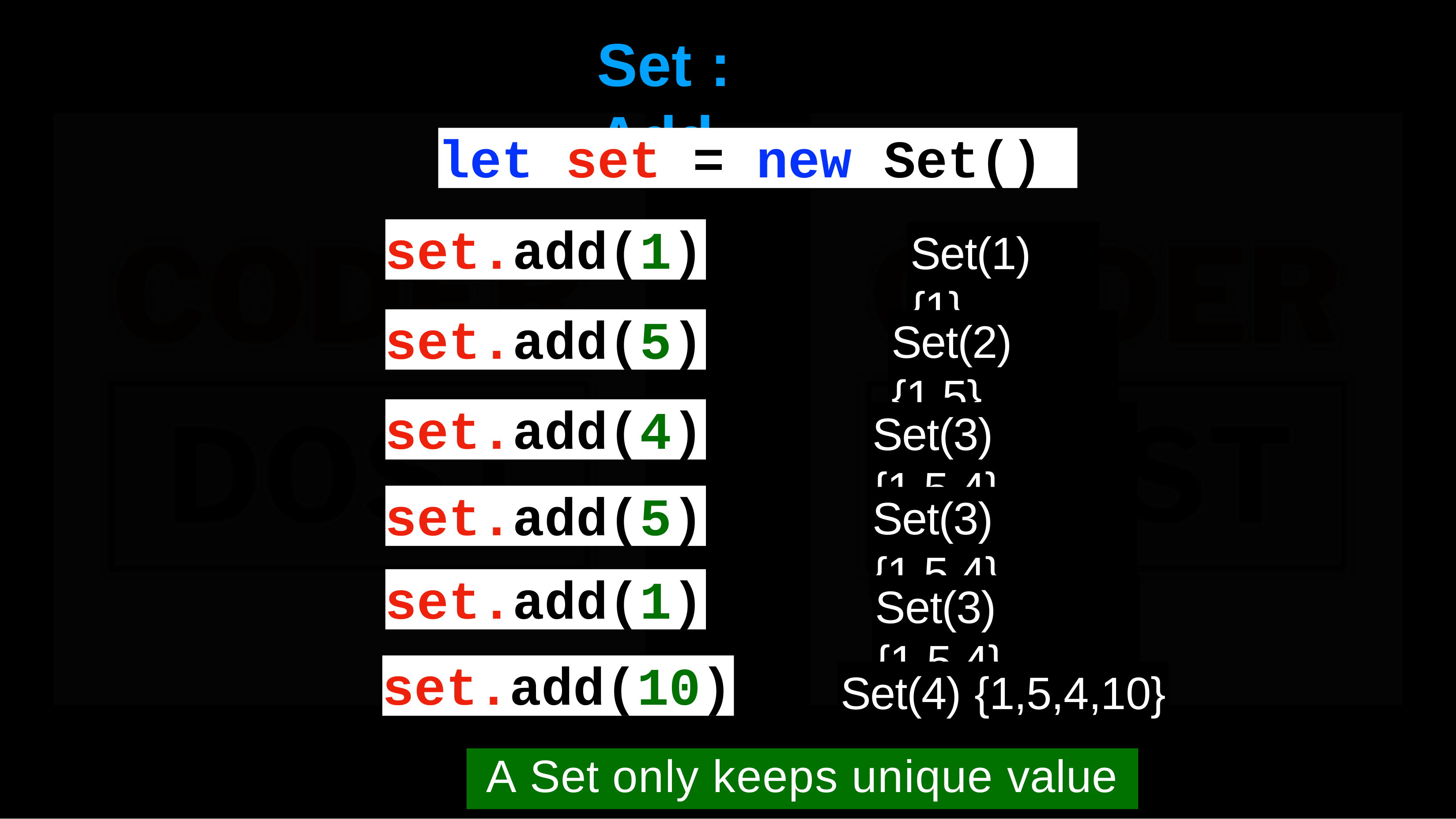

# Set	:	Add
let set = new Set()
set.add(1)
Set(1)	{1}
set.add(5)
Set(2)	{1,5}
set.add(4)
Set(3)	{1,5,4}
set.add(5)
Set(3)	{1,5,4}
set.add(1)
Set(3)	{1,5,4}
set.add(10)

Set(4)	{1,5,4,10}
A	Set	only	keeps	unique	value

https://www.youtube.com